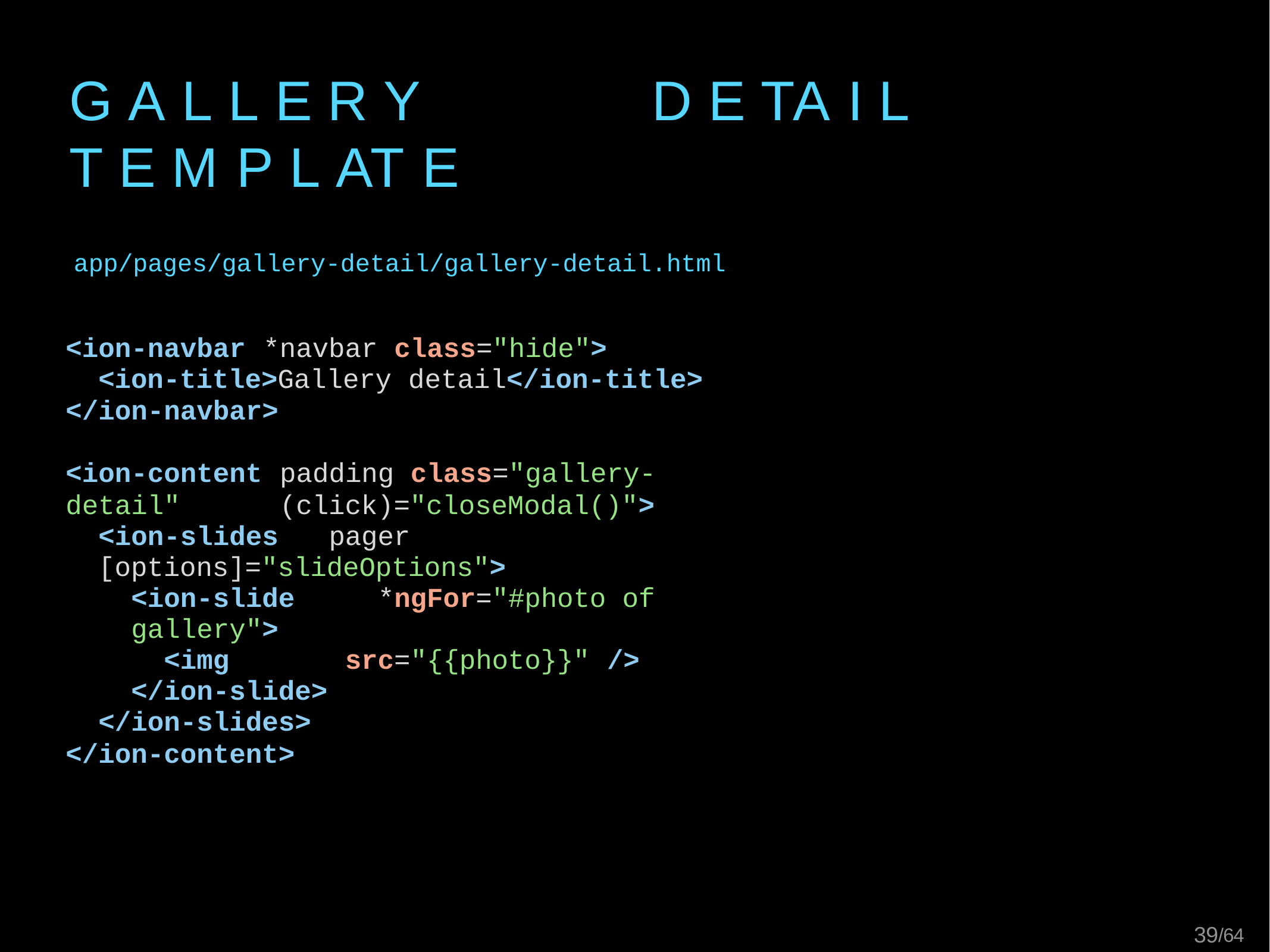

# G A L L E R Y	D E TA I L	T E M P L AT E
app/pages/gallery-detail/gallery-detail.html

<ion-navbar	*navbar	class="hide">
<ion-title>Gallery detail</ion-title>
</ion-navbar>

<ion-content	padding	class="gallery-detail"	(click)="closeModal()">
<ion-slides	pager [options]="slideOptions">
<ion-slide	*ngFor="#photo of gallery">
<img	src="{{photo}}"	/>
</ion-slide>
</ion-slides>
</ion-content>
39/64